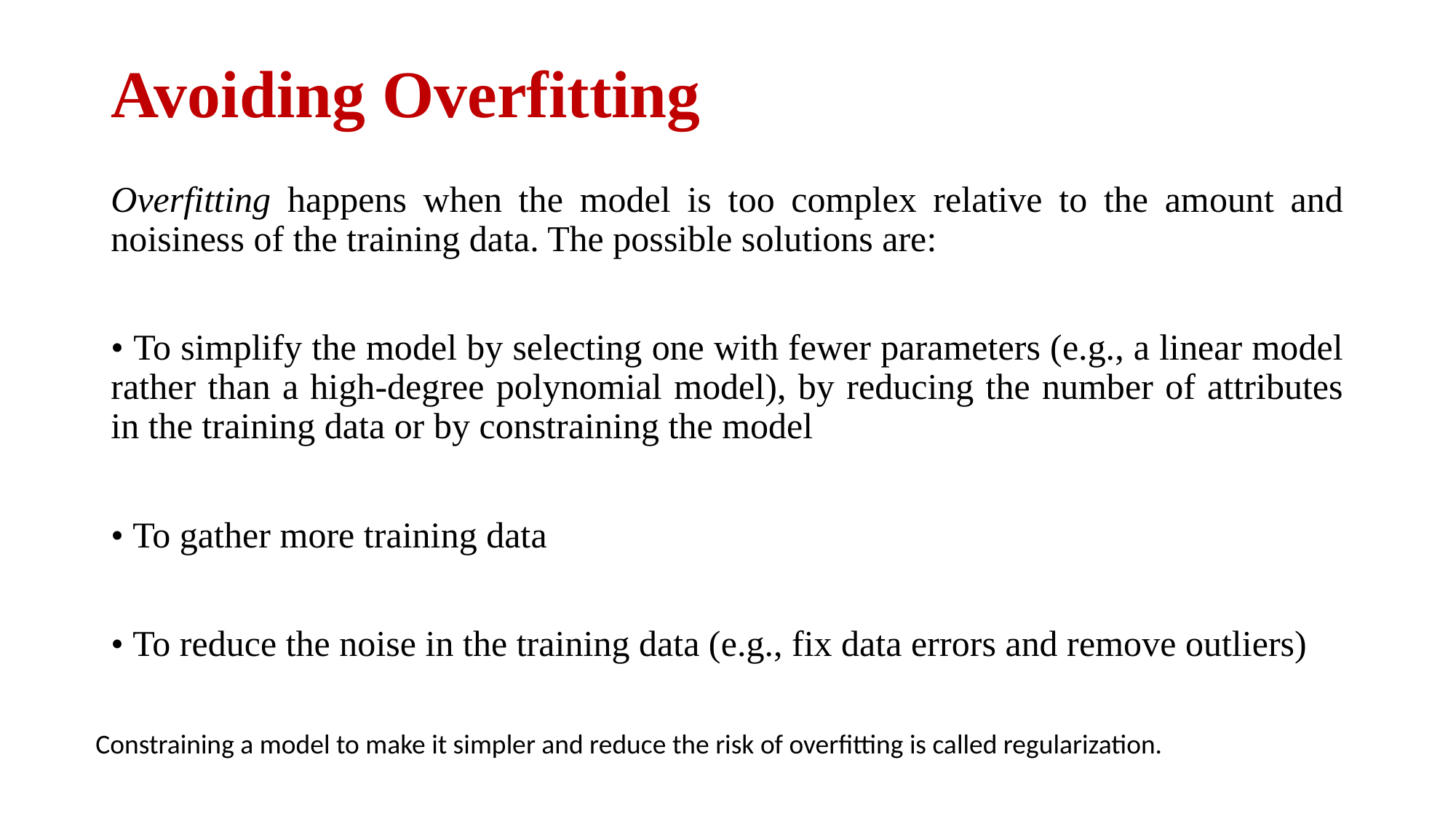

# Avoiding Overfitting
Overfitting happens when the model is too complex relative to the amount and noisiness of the training data. The possible solutions are:

• To simplify the model by selecting one with fewer parameters (e.g., a linear model rather than a high-degree polynomial model), by reducing the number of attributes in the training data or by constraining the model

• To gather more training data

• To reduce the noise in the training data (e.g., fix data errors and remove outliers)
Constraining a model to make it simpler and reduce the risk of overfitting is called regularization.